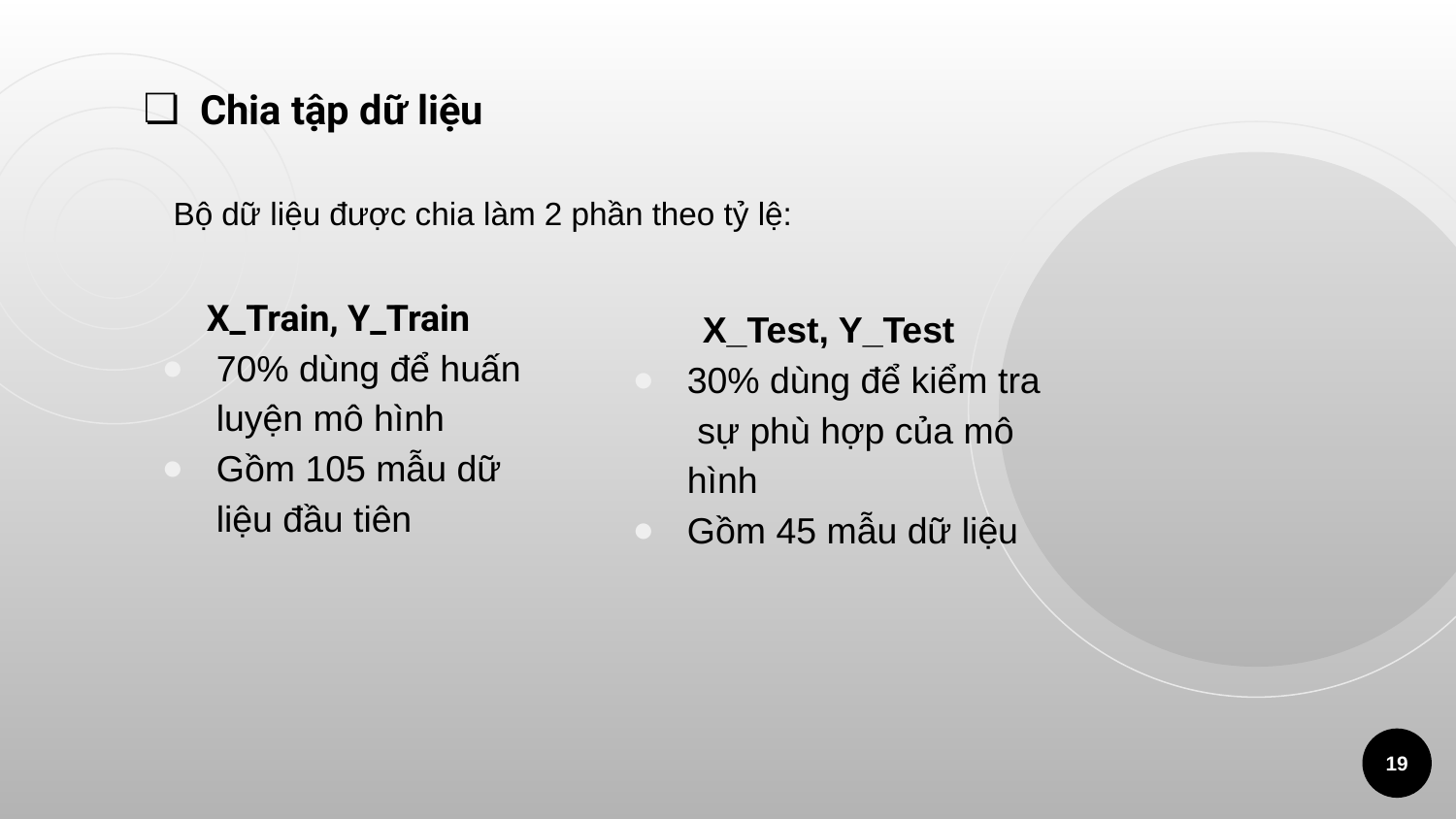

Chia tập dữ liệu
Bộ dữ liệu được chia làm 2 phần theo tỷ lệ:
X_Train, Y_Train
70% dùng để huấn luyện mô hình
Gồm 105 mẫu dữ liệu đầu tiên

X_Test, Y_Test
30% dùng để kiểm tra  sự phù hợp của mô hình
Gồm 45 mẫu dữ liệu

19